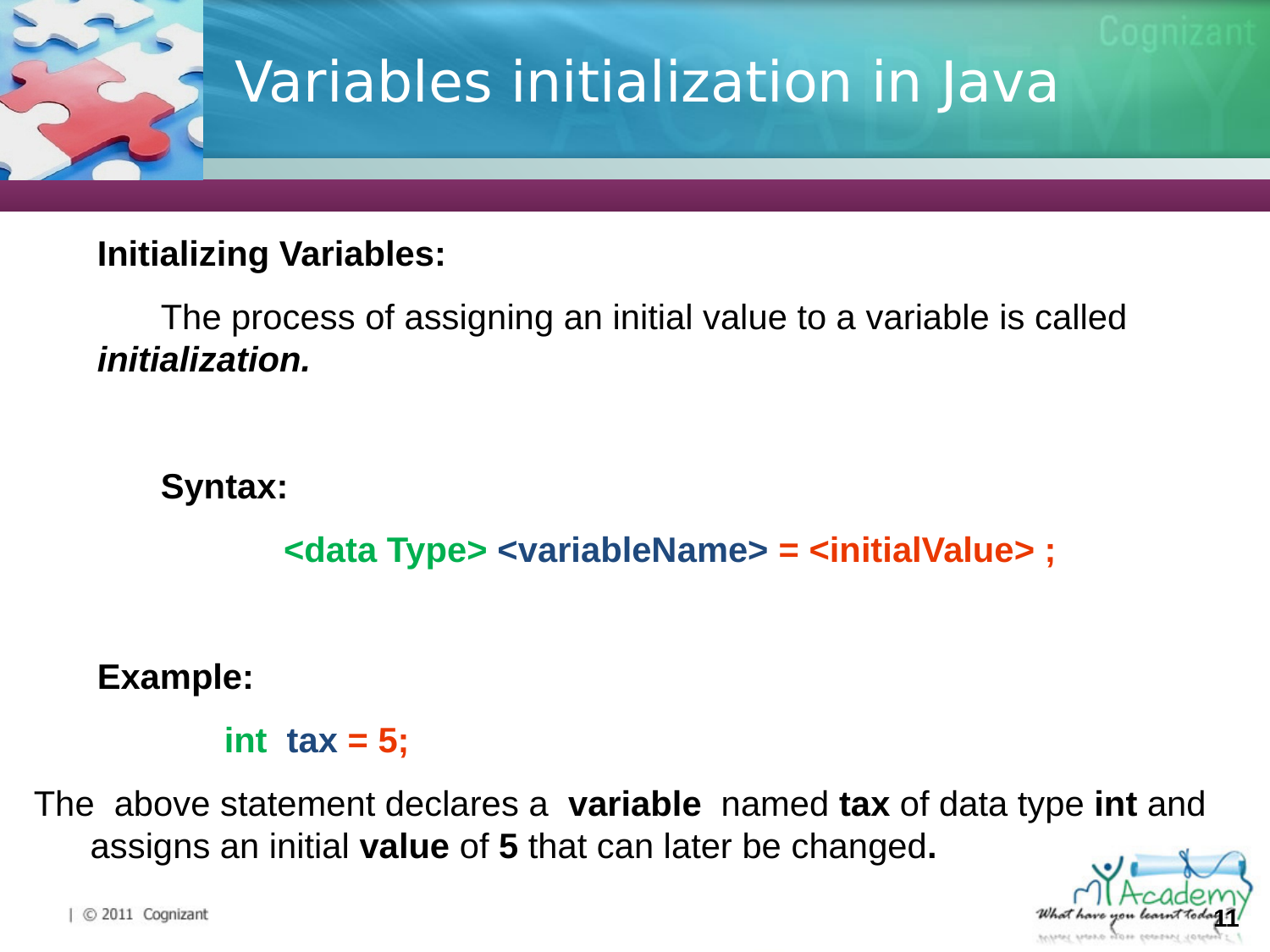

# Variables initialization in Java
Initializing Variables:
The process of assigning an initial value to a variable is called 	initialization.

Syntax:
       <data Type> <variableName> = <initialValue> ;

Example:
int  tax = 5;
The  above statement declares a  variable  named tax of data type int and assigns an initial value of 5 that can later be changed.

11